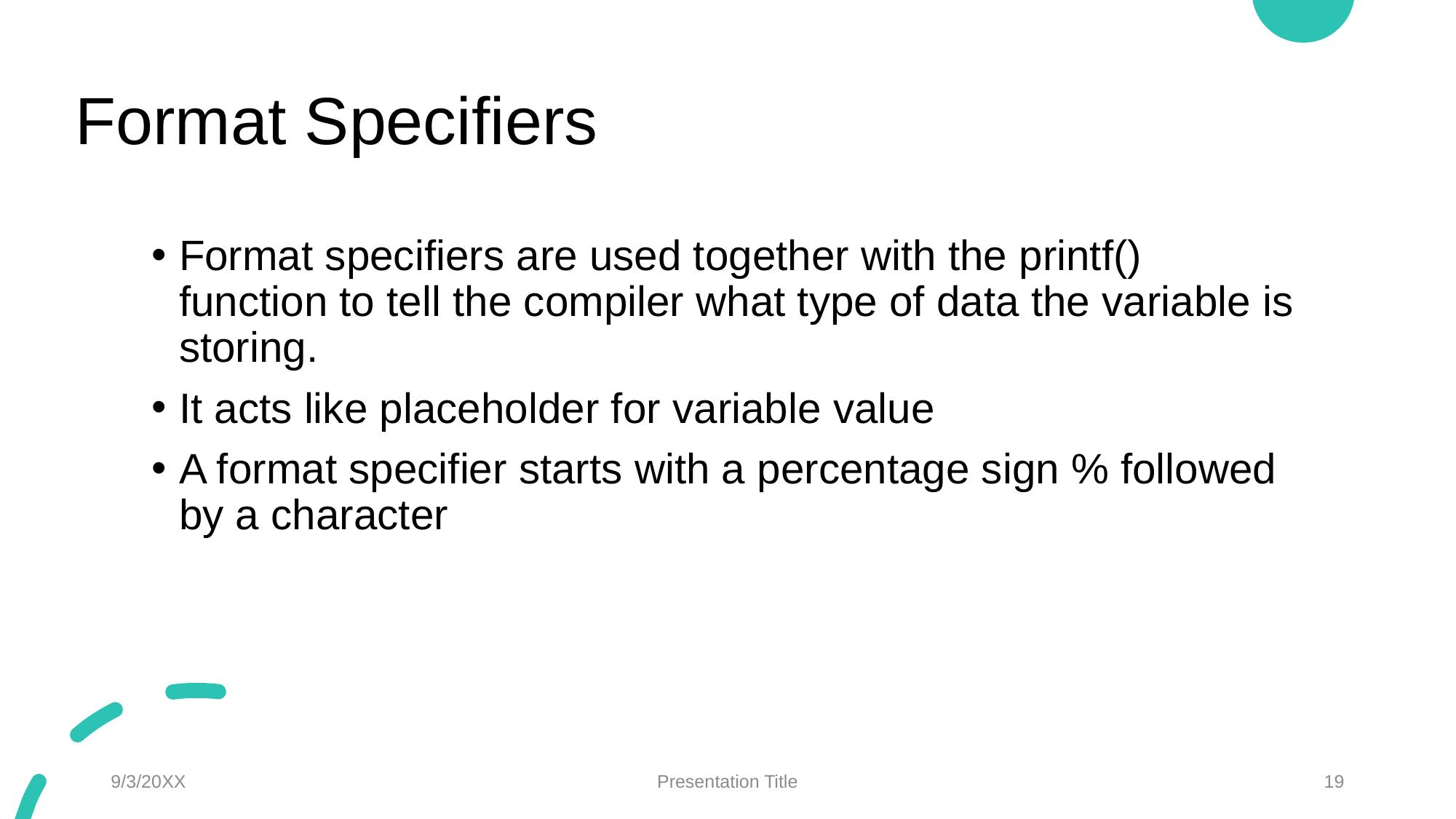

# Format Specifiers
Format specifiers are used together with the printf() function to tell the compiler what type of data the variable is storing.
It acts like placeholder for variable value
A format specifier starts with a percentage sign % followed by a character
9/3/20XX
Presentation Title
19